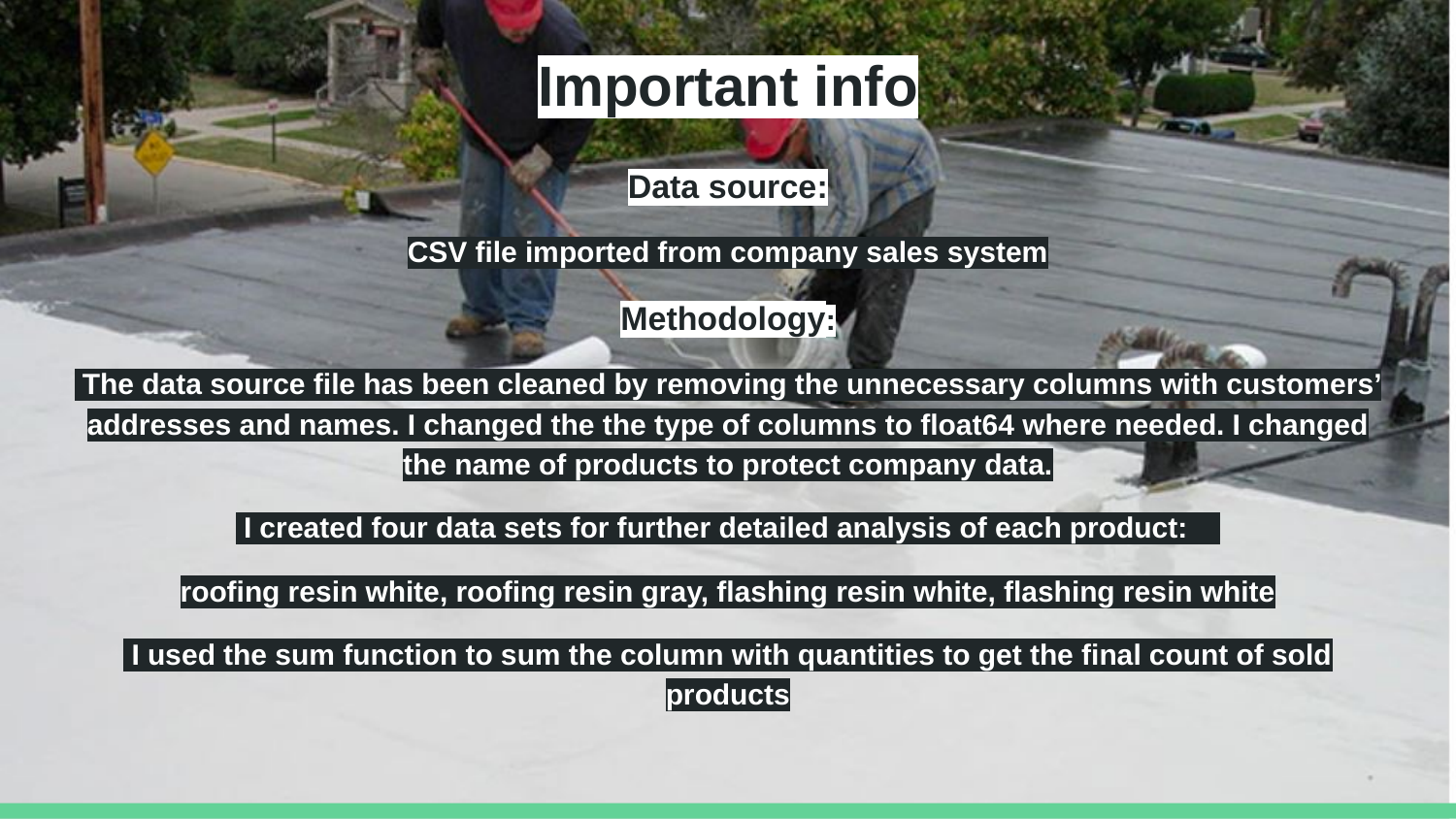

# Important info
Data source:
CSV file imported from company sales system
Methodology:
 The data source file has been cleaned by removing the unnecessary columns with customers’ addresses and names. I changed the the type of columns to float64 where needed. I changed the name of products to protect company data.
 I created four data sets for further detailed analysis of each product:
roofing resin white, roofing resin gray, flashing resin white, flashing resin white
 I used the sum function to sum the column with quantities to get the final count of sold products